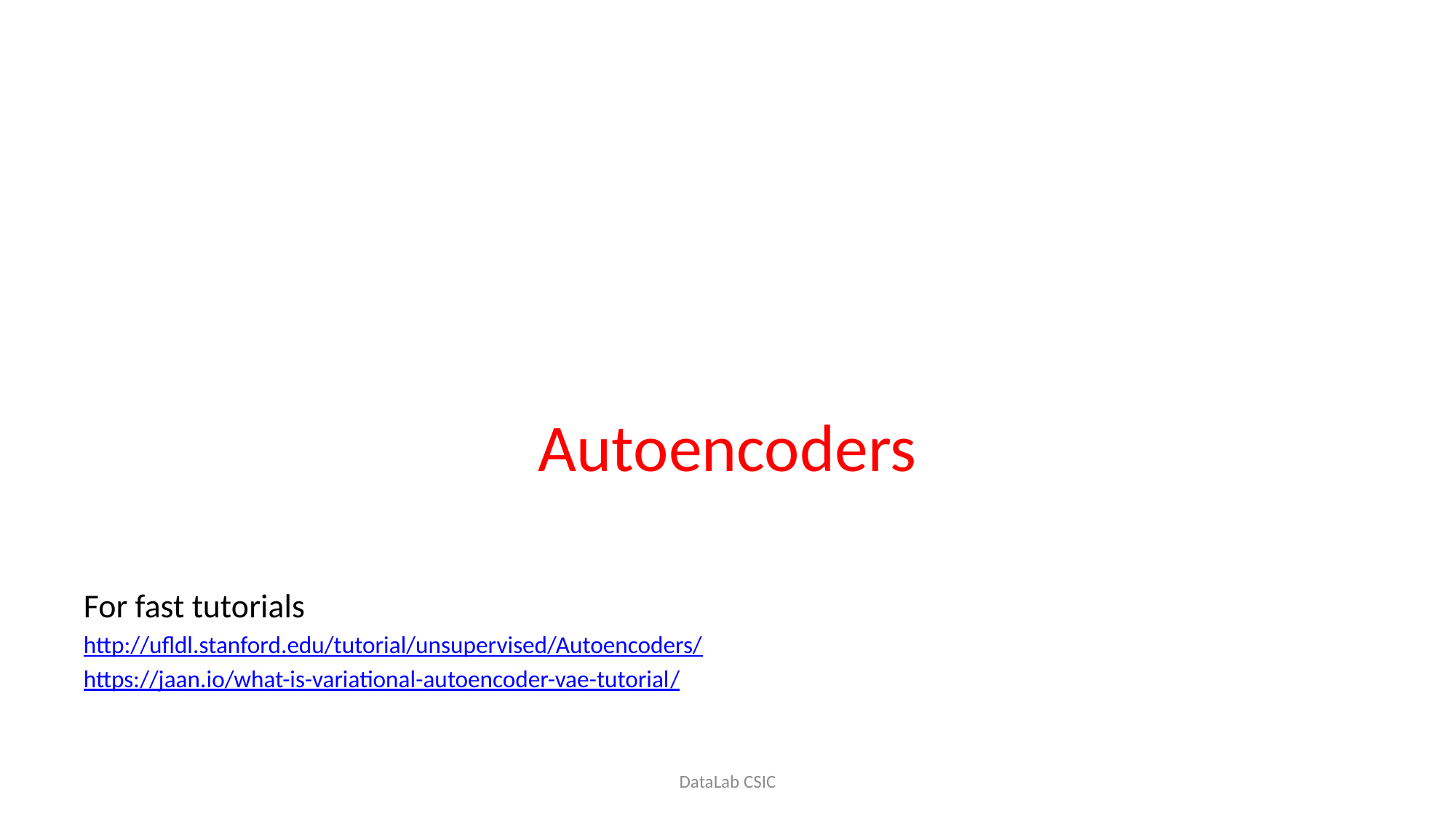

Autoencoders

For fast tutorials
http://ufldl.stanford.edu/tutorial/unsupervised/Autoencoders/
https://jaan.io/what-is-variational-autoencoder-vae-tutorial/

DataLab CSIC